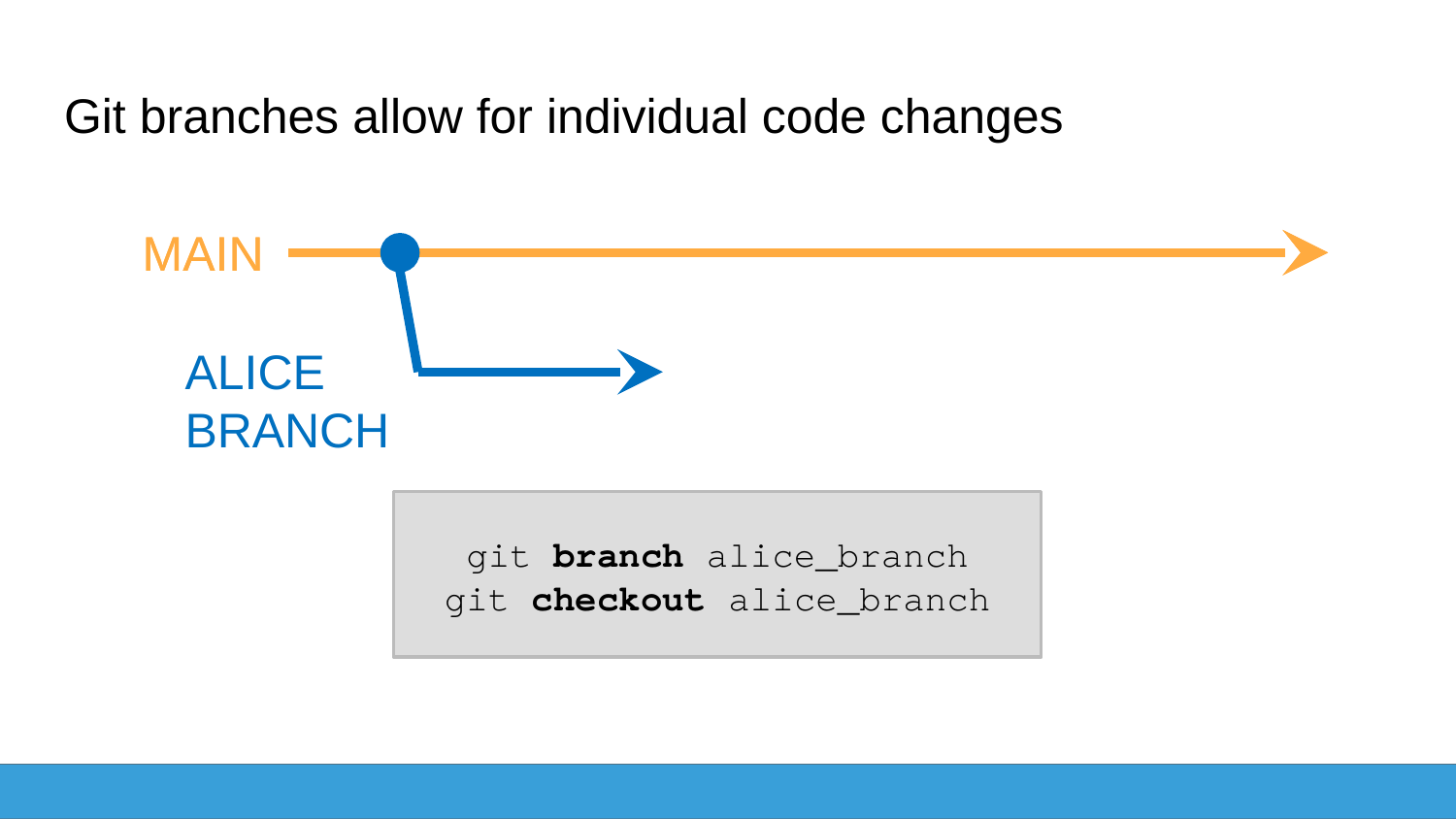

# Git branches allow for individual code changes
MAIN
MAIN

ALICE BRANCH
git branch alice_branch
git checkout alice_branch